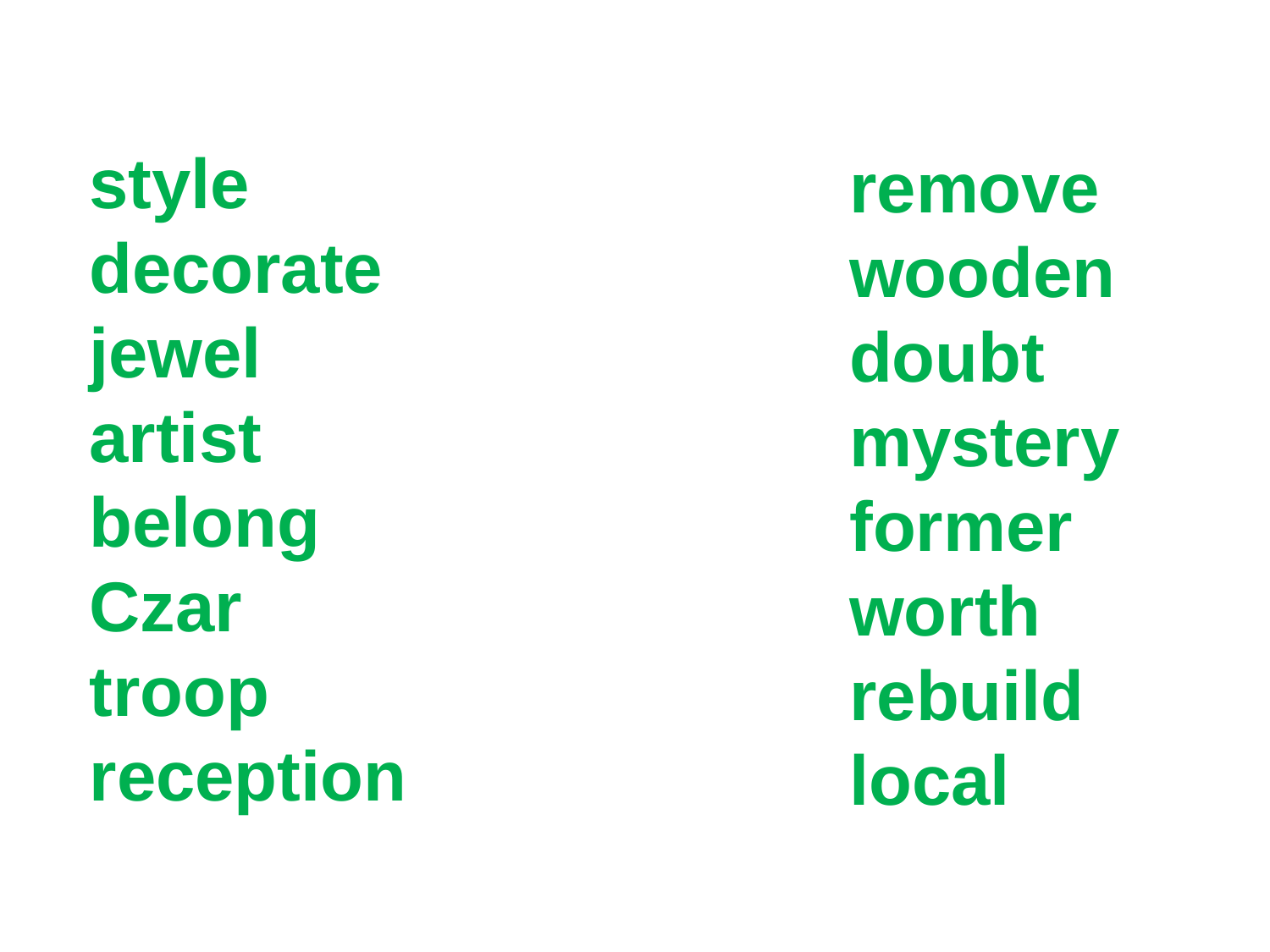

style
decorate
jewel
artist
belong
Czar
troop
reception
remove
wooden
doubt
mystery
former
worth
rebuild
local